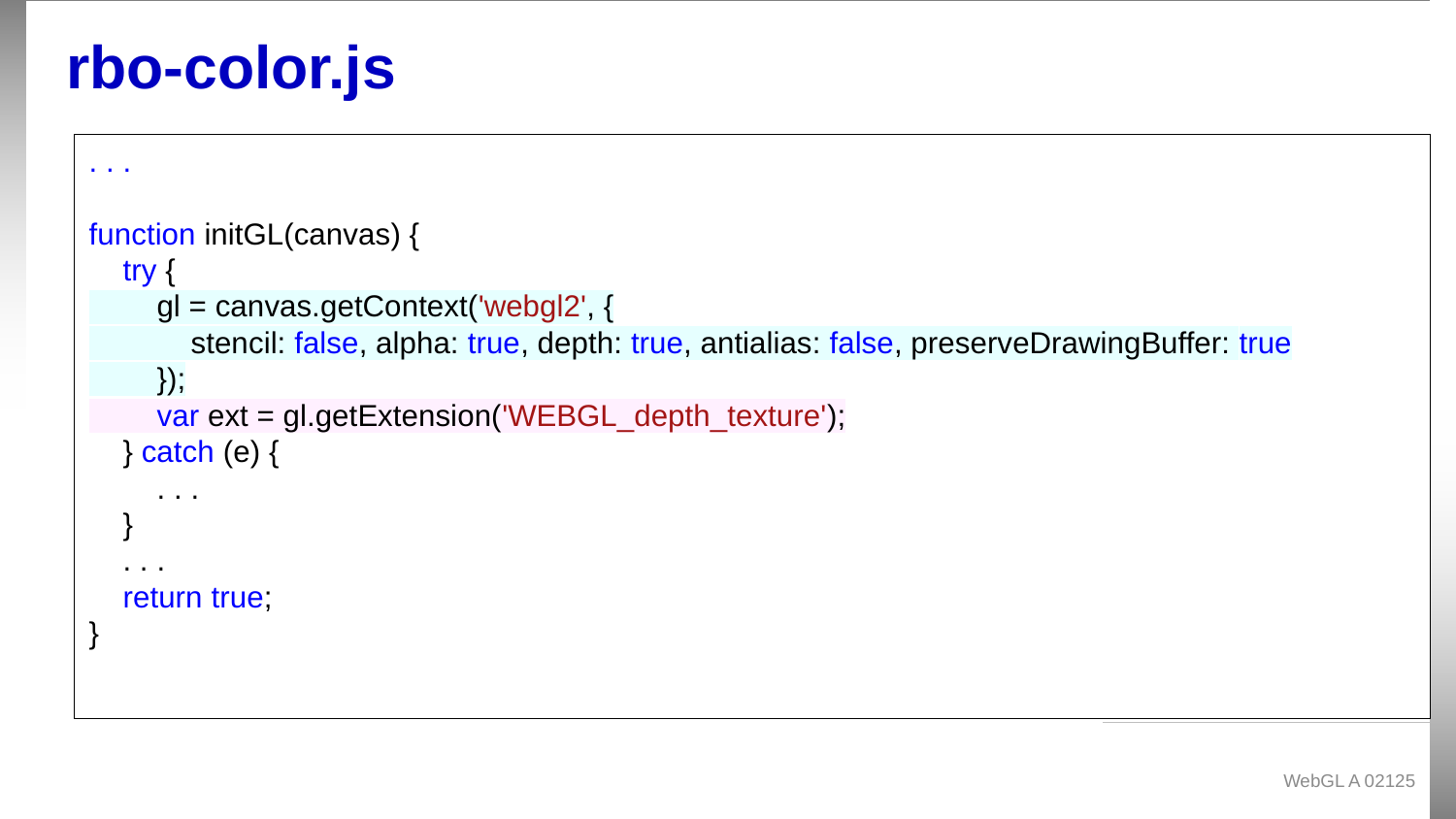

# rbo-color.js
. . .

function initGL(canvas) {
    try {
        gl = canvas.getContext('webgl2', {
            stencil: false, alpha: true, depth: true, antialias: false, preserveDrawingBuffer: true
        });
        var ext = gl.getExtension('WEBGL_depth_texture');
    } catch (e) {
        . . .
    }
    . . .
    return true;
}
WebGL A 02125